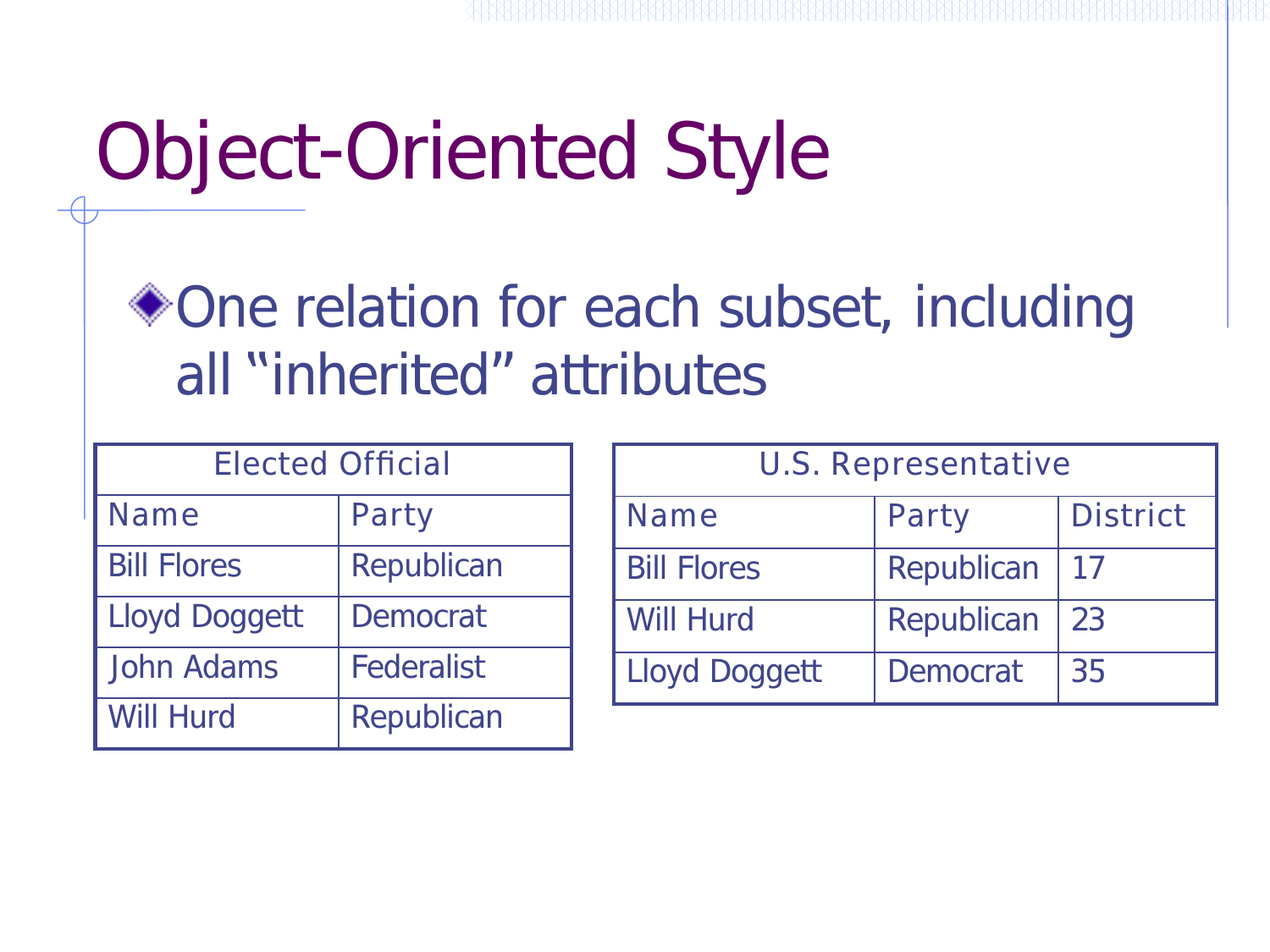

# Object-Oriented Style
One relation for each subset, including all “inherited” attributes
| Elected Official |  |
| --- | --- |
| Name | Party |
| Bill Flores | Republican |
| Lloyd Doggett | Democrat |
| John Adams | Federalist |
| Will Hurd | Republican |
| U.S. Representative |  |  |
| --- | --- | --- |
| Name | Party | District |
| Bill Flores | Republican | 17 |
| Will Hurd | Republican | 23 |
| Lloyd Doggett | Democrat | 35 |